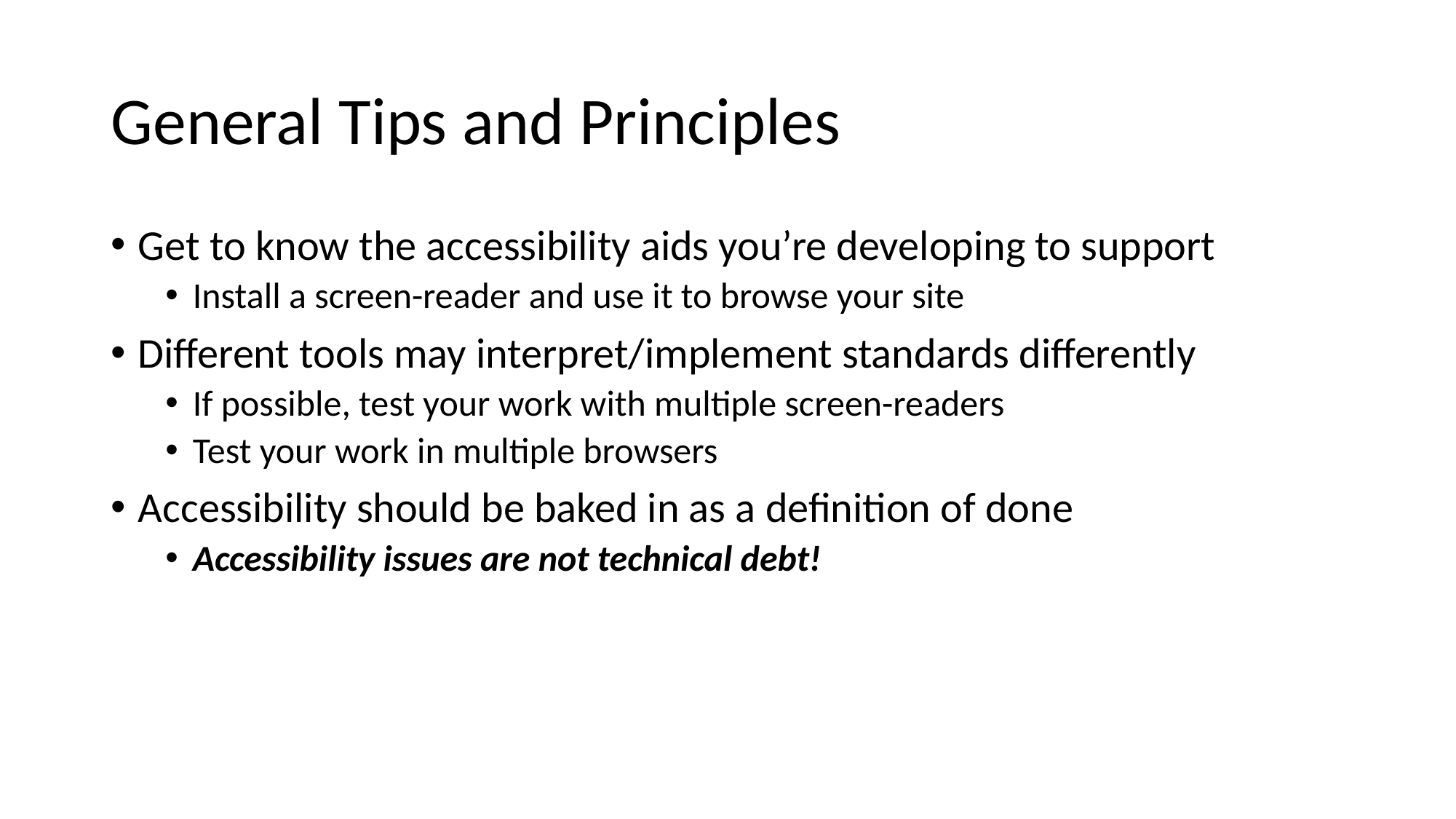

# General Tips and Principles
Get to know the accessibility aids you’re developing to support
Install a screen-reader and use it to browse your site
Different tools may interpret/implement standards differently
If possible, test your work with multiple screen-readers
Test your work in multiple browsers
Accessibility should be baked in as a definition of done
Accessibility issues are not technical debt!